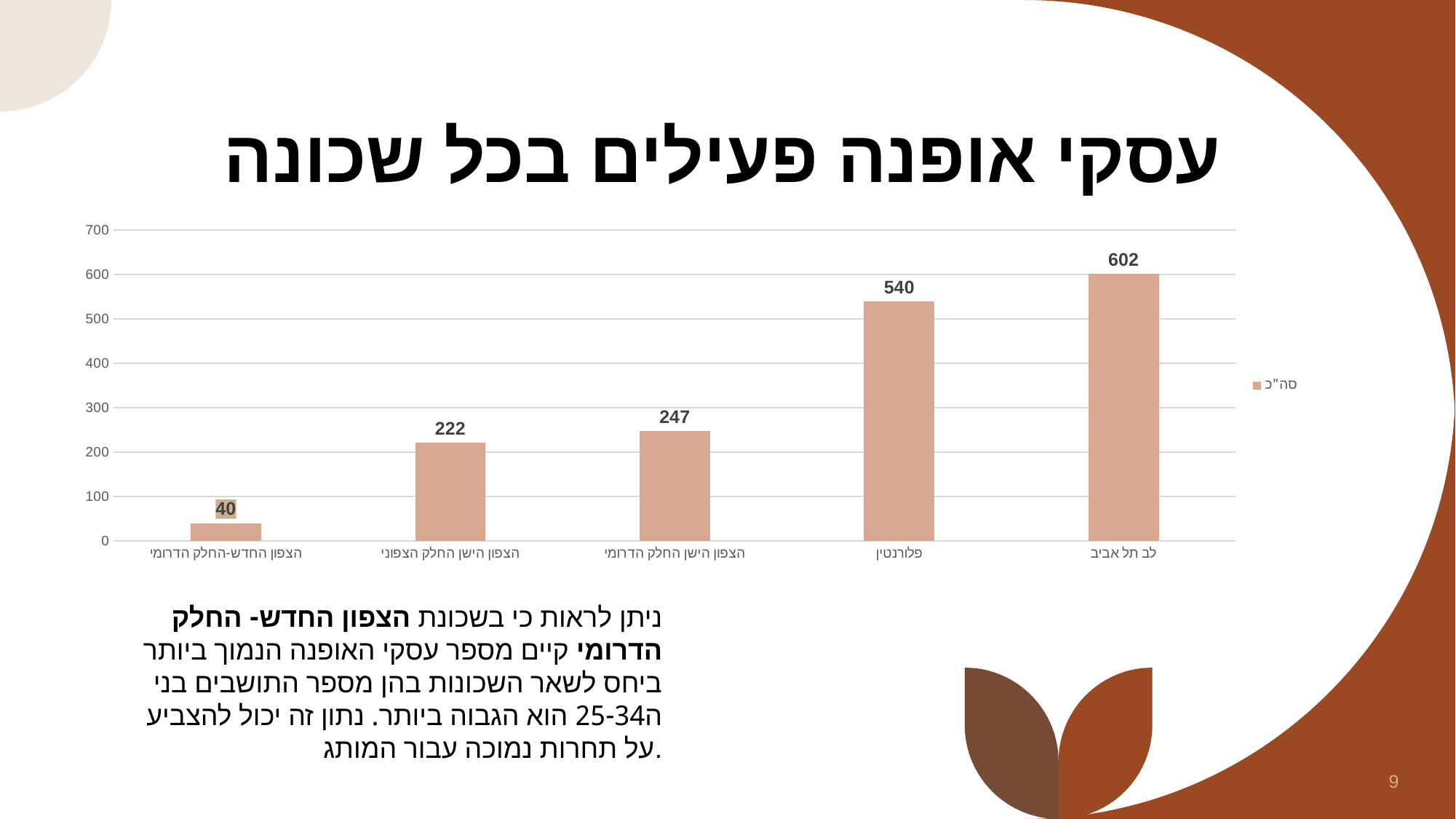

# עסקי אופנה פעילים בכל שכונה

### Chart

| Category | סה"כ |
|---|---|
| הצפון החדש-החלק הדרומי | 40.0 |
| הצפון הישן החלק הצפוני | 222.0 |
| הצפון הישן החלק הדרומי | 247.0 |
| פלורנטין | 540.0 |
| לב תל אביב | 602.0 |
ניתן לראות כי בשכונת הצפון החדש- החלק הדרומי קיים מספר עסקי האופנה הנמוך ביותר ביחס לשאר השכונות בהן מספר התושבים בני ה25-34 הוא הגבוה ביותר. נתון זה יכול להצביע על תחרות נמוכה עבור המותג.
9